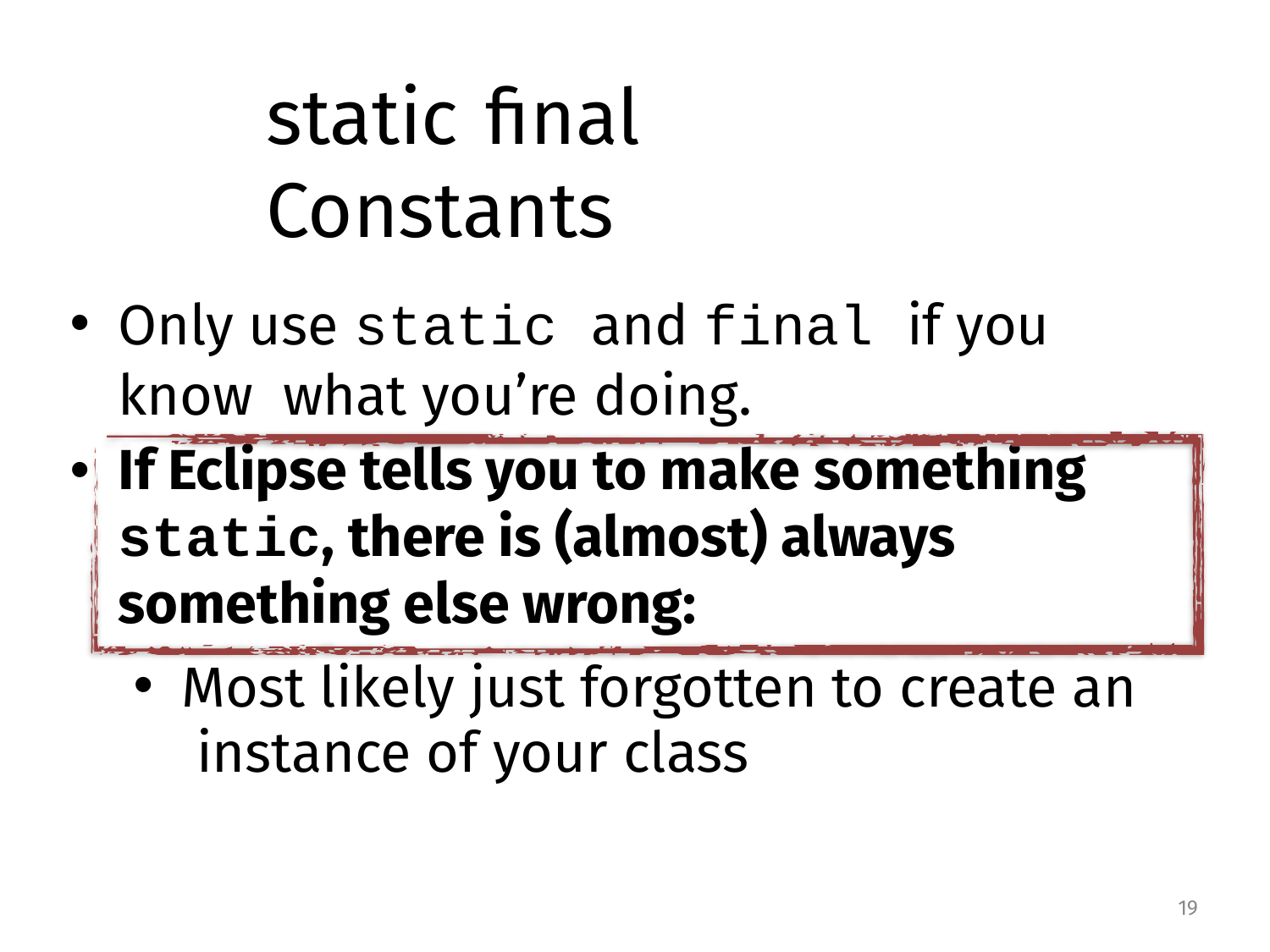

# static	final Constants
Only use static and final if you know  what you’re doing.
If Eclipse tells you to make something  static, there is (almost) always  something else wrong:
Most likely just forgotten to create an  instance of your class

19